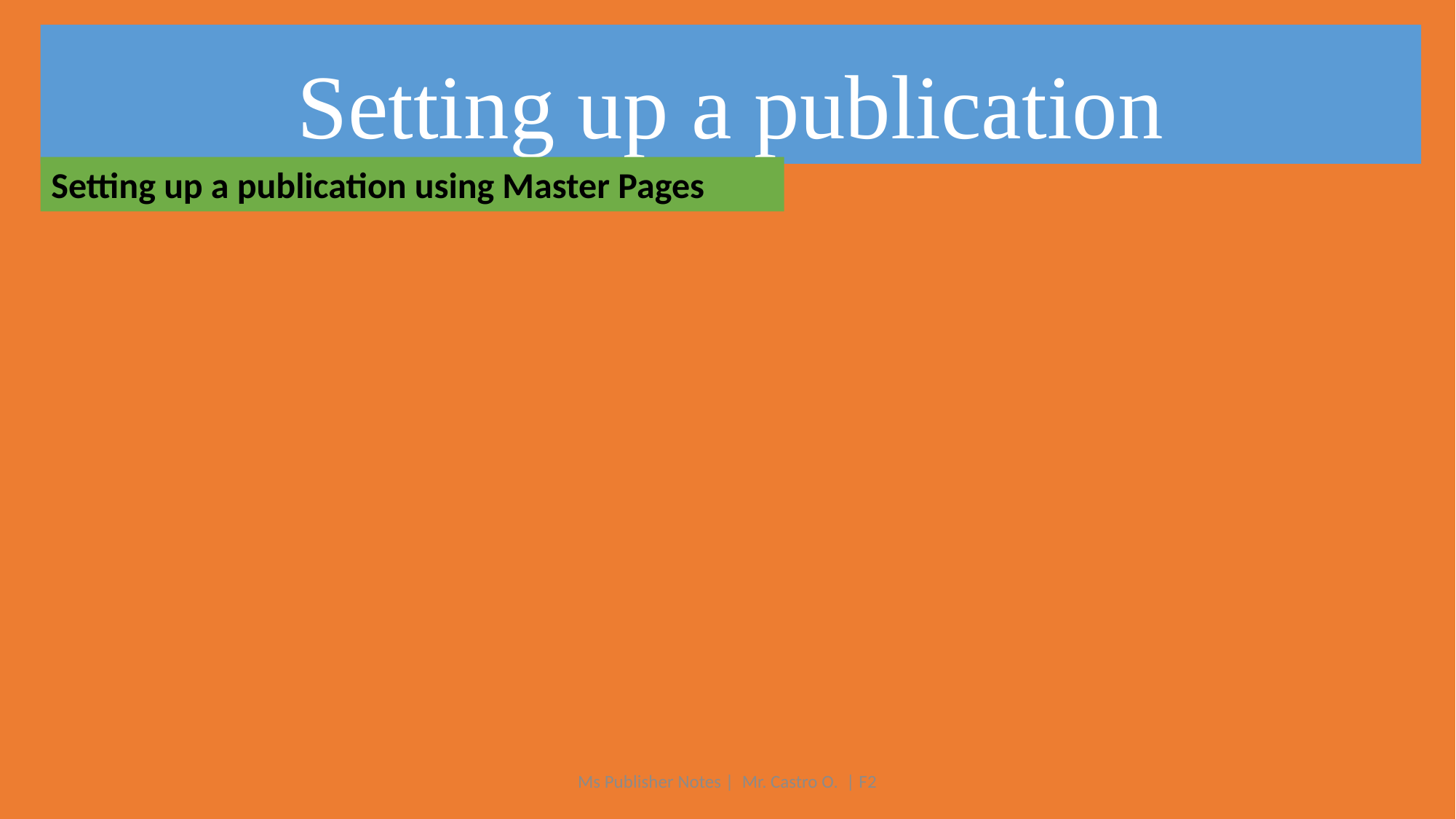

# Setting up a publication
Setting up a publication using Master Pages

Ms Publisher Notes |  Mr. Castro O.  | F2